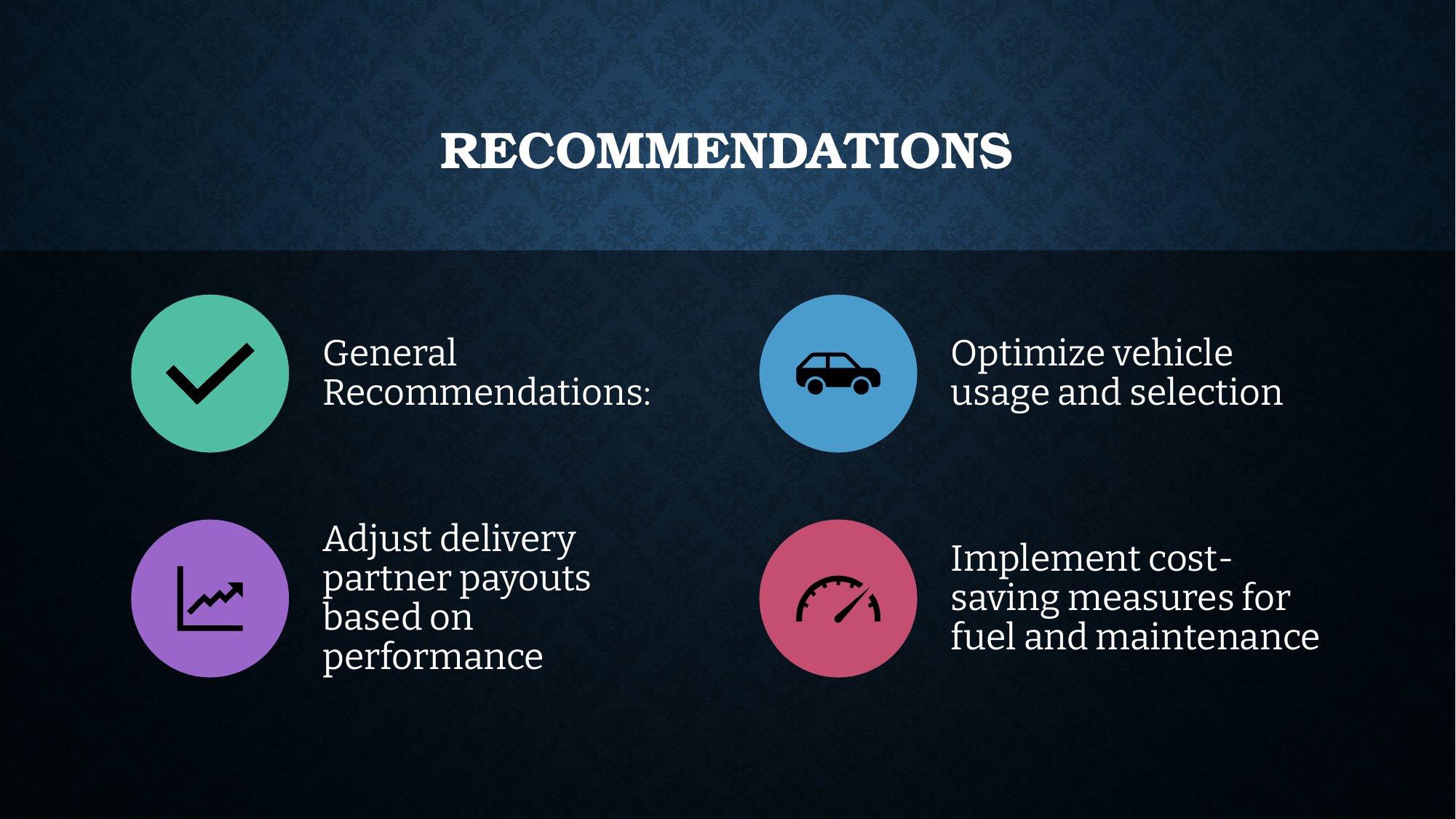

# Recommendations

General Recommendations:
Optimize vehicle usage and selection
Adjust delivery partner payouts based on performance
Implement cost-saving measures for fuel and maintenance